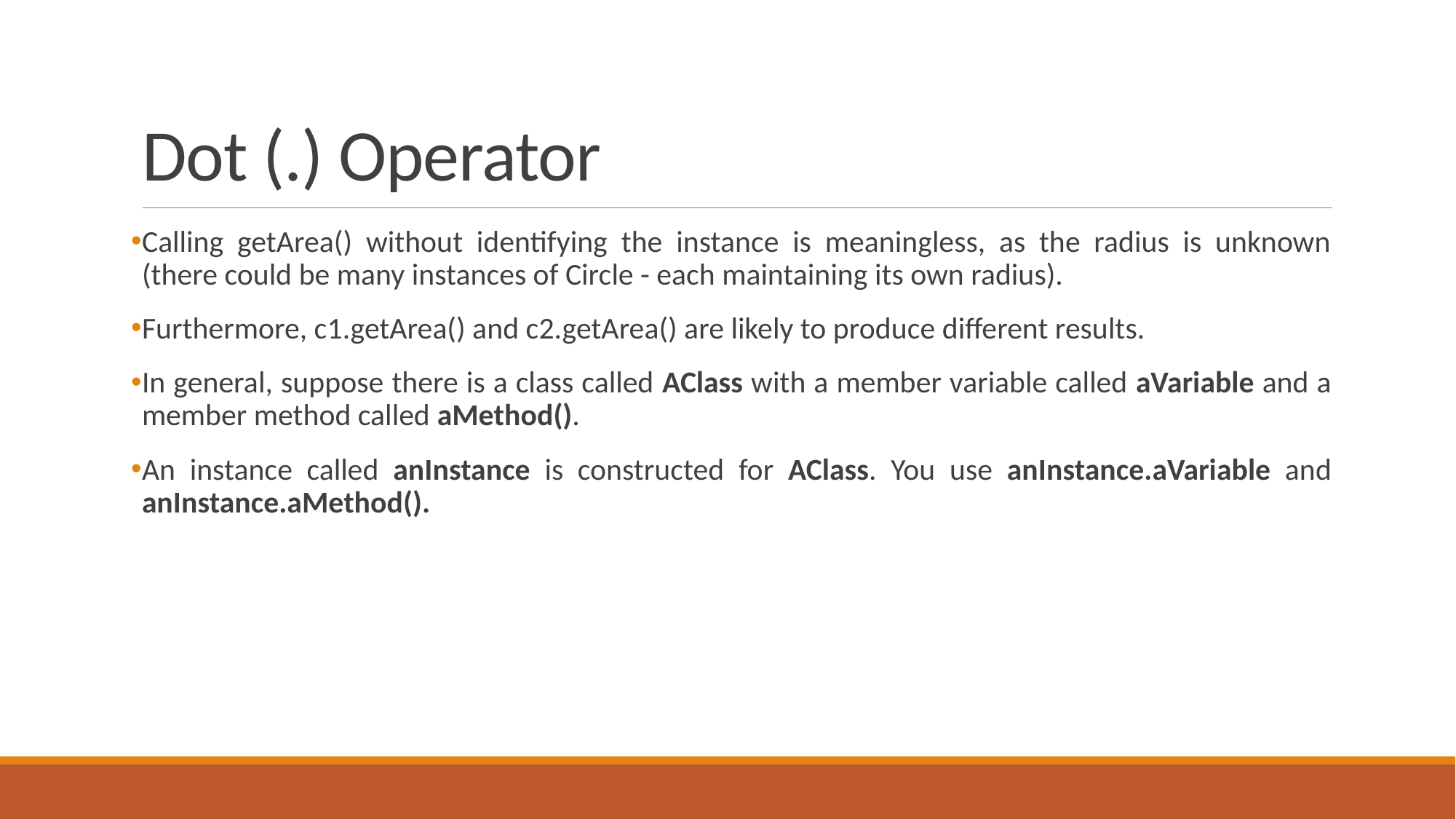

# Dot (.) Operator
Calling getArea() without identifying the instance is meaningless, as the radius is unknown (there could be many instances of Circle - each maintaining its own radius).
Furthermore, c1.getArea() and c2.getArea() are likely to produce different results.
In general, suppose there is a class called AClass with a member variable called aVariable and a member method called aMethod().
An instance called anInstance is constructed for AClass. You use anInstance.aVariable and anInstance.aMethod().